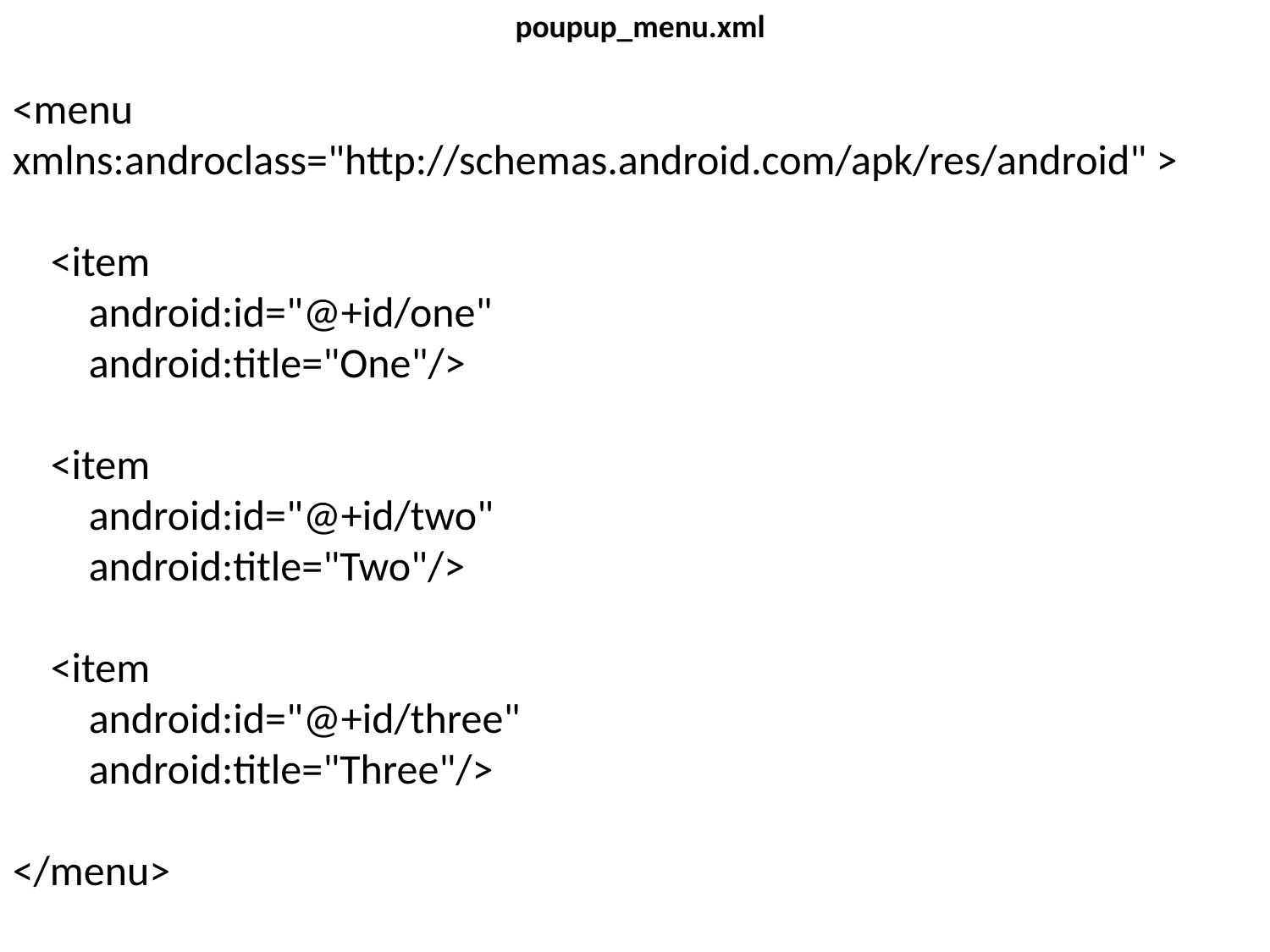

poupup_menu.xml

<menu xmlns:androclass="http://schemas.android.com/apk/res/android" >

    <item
        android:id="@+id/one"
        android:title="One"/>

    <item
        android:id="@+id/two"
        android:title="Two"/>

    <item
        android:id="@+id/three"
        android:title="Three"/>

</menu>